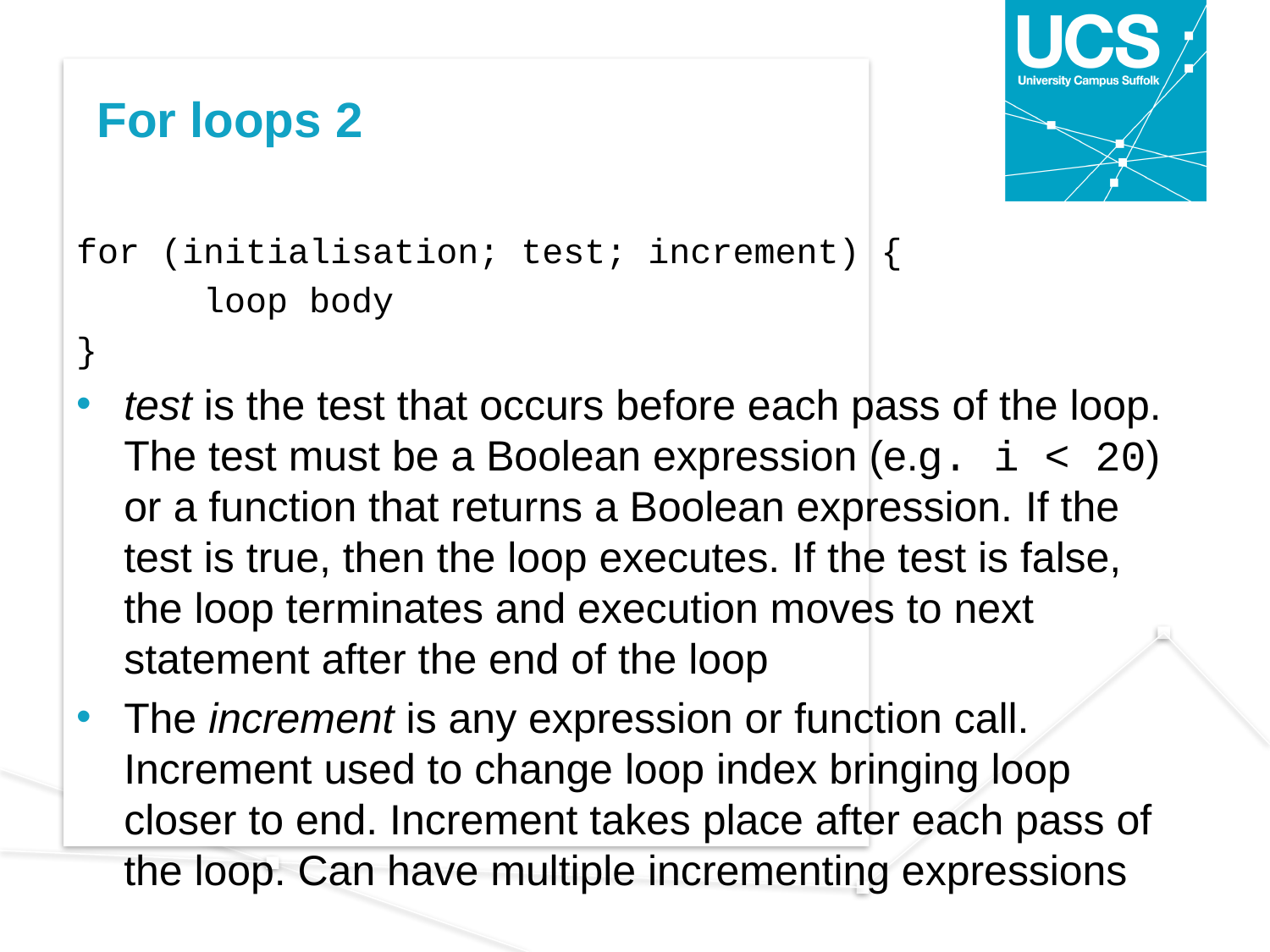

# For loops 2
for (initialisation; test; increment) {
	loop body
}
test is the test that occurs before each pass of the loop. The test must be a Boolean expression (e.g. i < 20) or a function that returns a Boolean expression. If the test is true, then the loop executes. If the test is false, the loop terminates and execution moves to next statement after the end of the loop
The increment is any expression or function call. Increment used to change loop index bringing loop closer to end. Increment takes place after each pass of the loop. Can have multiple incrementing expressions